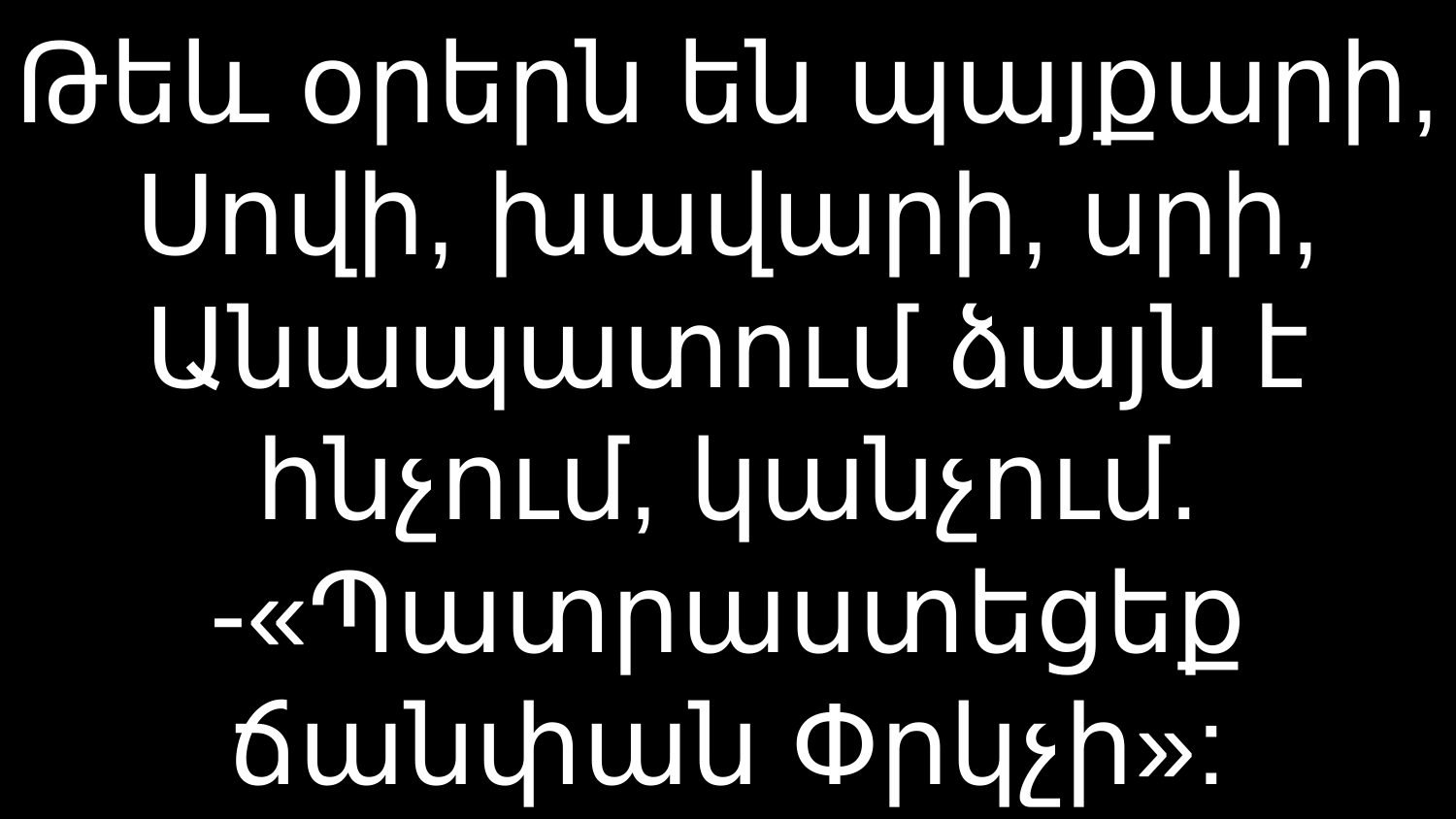

# Թեև օրերն են պայքարի, Սովի, խավարի, սրի, Անապատում ձայն է հնչում, կանչում. -«Պատրաստեցեք ճանփան Փրկչի»: